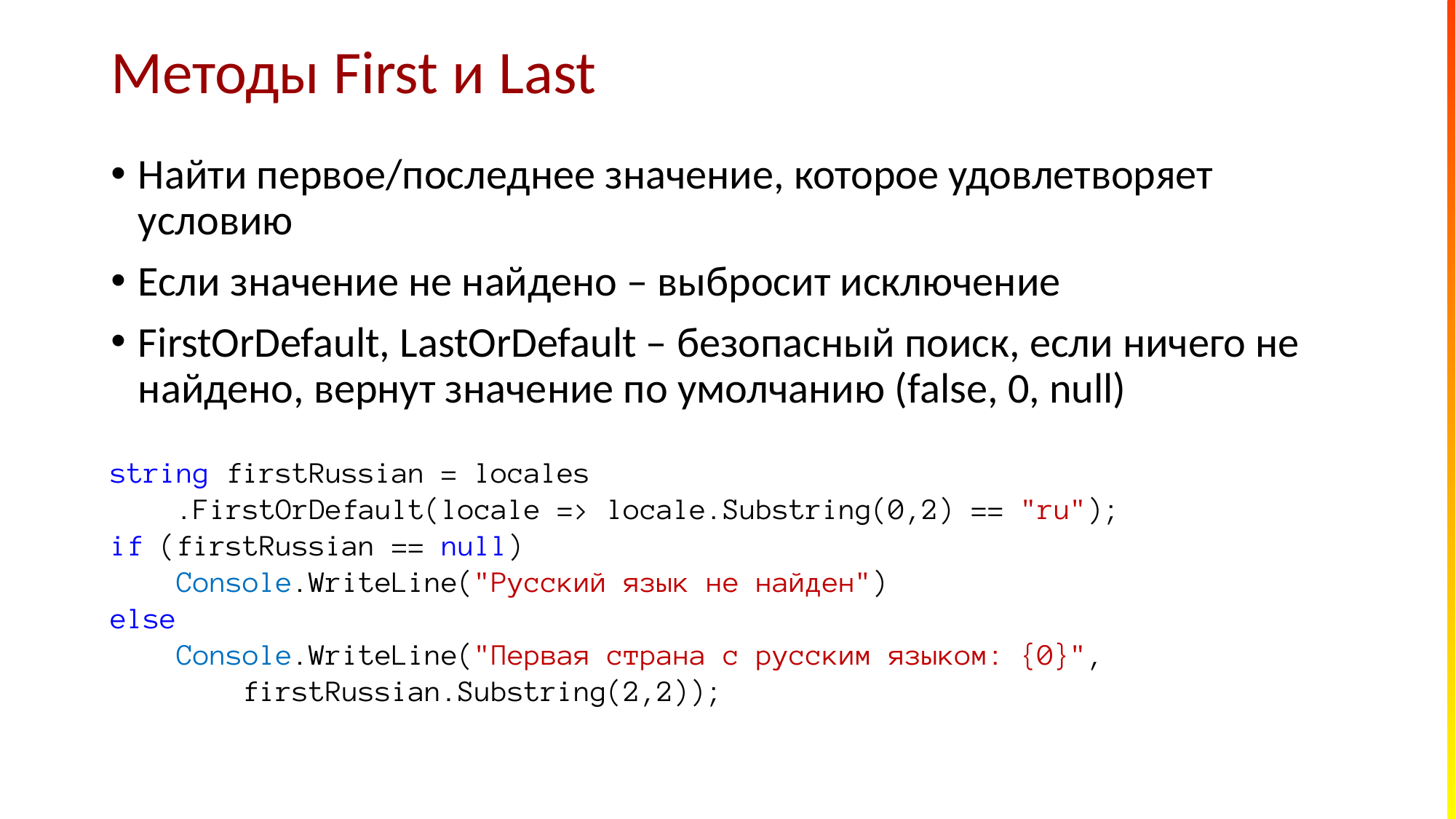

# Методы First и Last
Найти первое/последнее значение, которое удовлетворяет условию
Если значение не найдено – выбросит исключение
FirstOrDefault, LastOrDefault – безопасный поиск, если ничего не найдено, вернут значение по умолчанию (false, 0, null)
string firstRussian = locales
    .FirstOrDefault(locale => locale.Substring(0,2) == "ru");
if (firstRussian == null)
    Console.WriteLine("Русский язык не найден")
else
    Console.WriteLine("Первая страна с русским языком: {0}",
        firstRussian.Substring(2,2));